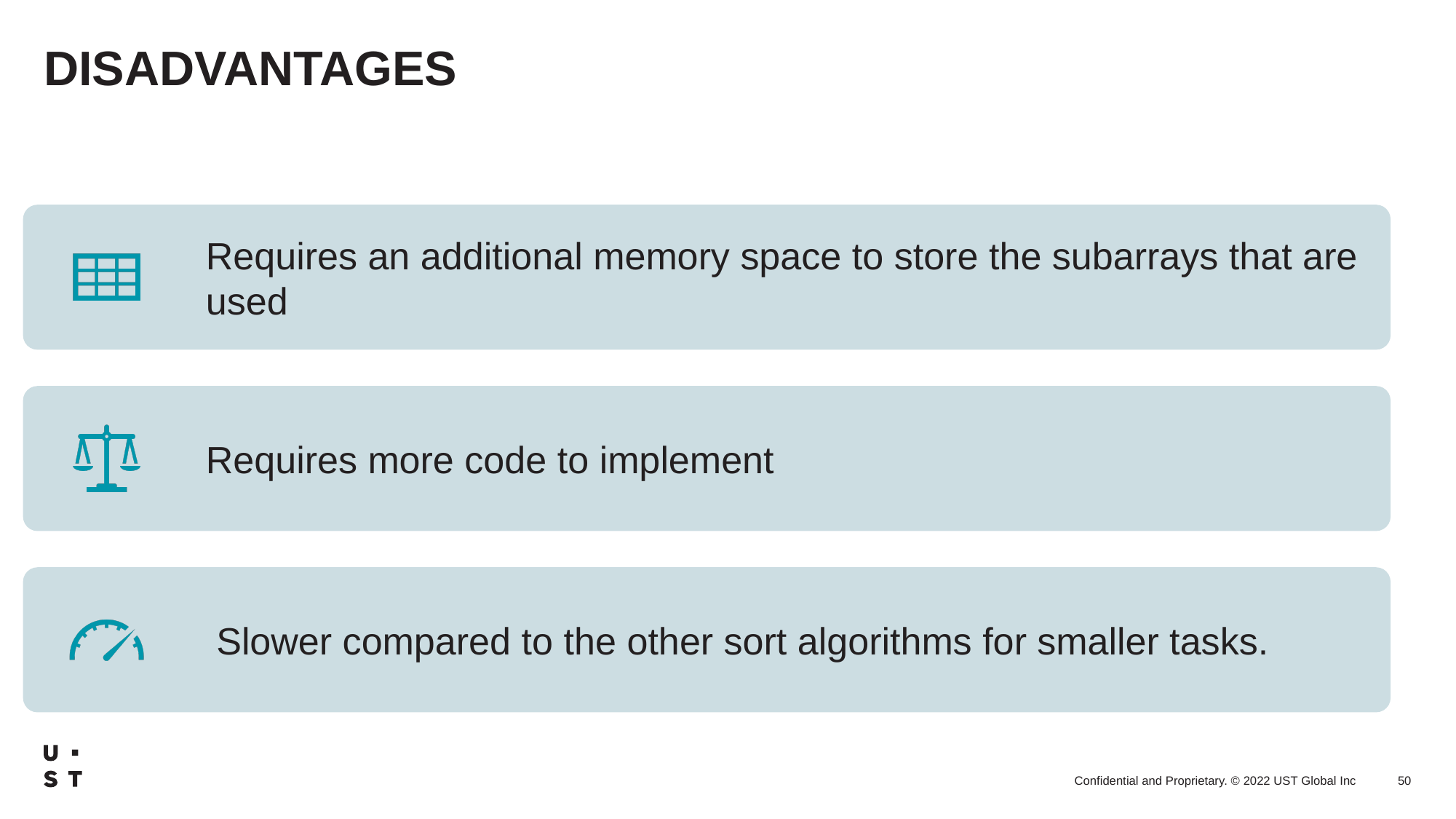

# DISADVANTAGES

Requires an additional memory space to store the subarrays that are used
Requires more code to implement
 Slower compared to the other sort algorithms for smaller tasks.